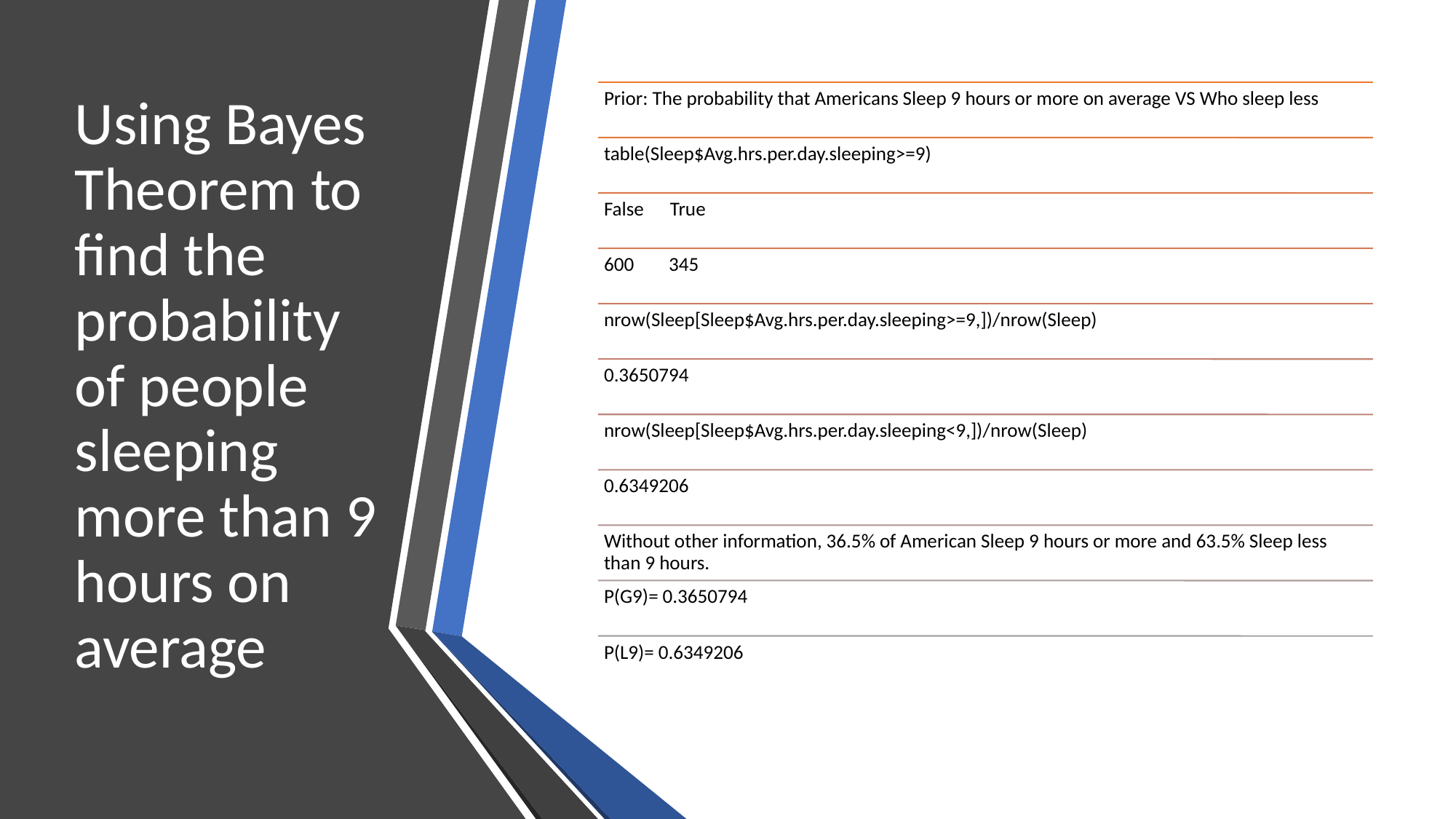

Using Bayes Theorem to find the probability of people sleeping more than 9 hours on average
Prior: The probability that Americans Sleep 9 hours or more on average VS Who sleep less
table(Sleep$Avg.hrs.per.day.sleeping>=9)
False      True
600        345
nrow(Sleep[Sleep$Avg.hrs.per.day.sleeping>=9,])/nrow(Sleep)
0.3650794
nrow(Sleep[Sleep$Avg.hrs.per.day.sleeping<9,])/nrow(Sleep)
0.6349206
Without other information, 36.5% of American Sleep 9 hours or more and 63.5% Sleep less than 9 hours.
P(G9)= 0.3650794
P(L9)= 0.6349206